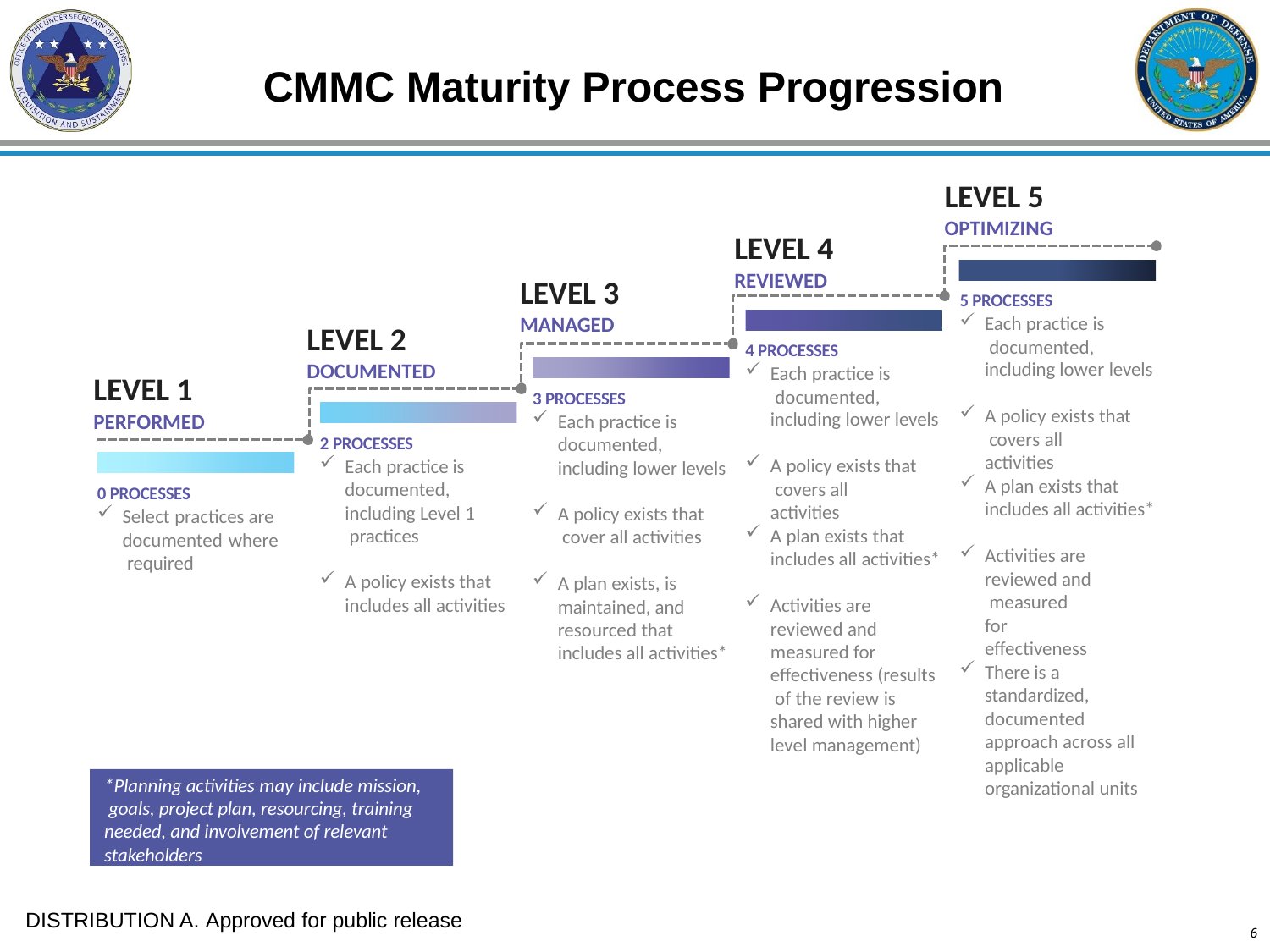

# CMMC Maturity Process Progression
LEVEL 5
OPTIMIZING
LEVEL 4

REVIEWED
LEVEL 3
5 PROCESSES
Each practice is  documented,
MANAGED
LEVEL 2
4 PROCESSES
Each practice is  documented,
including lower levels
DOCUMENTED
LEVEL 1

3 PROCESSES
Each practice is  documented,  including lower levels
A policy exists that  covers all activities
including lower levels
PERFORMED
2 PROCESSES
Each practice is  documented,  including Level 1  practices
A policy exists that  covers all activities

A plan exists that  includes all activities*
0 PROCESSES
Select practices are  documented where  required
A policy exists that  cover all activities
A plan exists that  includes all activities*
Activities are  reviewed and  measured for  effectiveness
A policy exists that  includes all activities
A plan exists, is  maintained, and  resourced that  includes all activities*
Activities are  reviewed and  measured for  effectiveness (results  of the review is  shared with higher  level management)
There is a  standardized,  documented  approach across all  applicable  organizational units
*Planning activities may include mission,  goals, project plan, resourcing, training  needed, and involvement of relevant  stakeholders
DISTRIBUTION A. Approved for public release
6